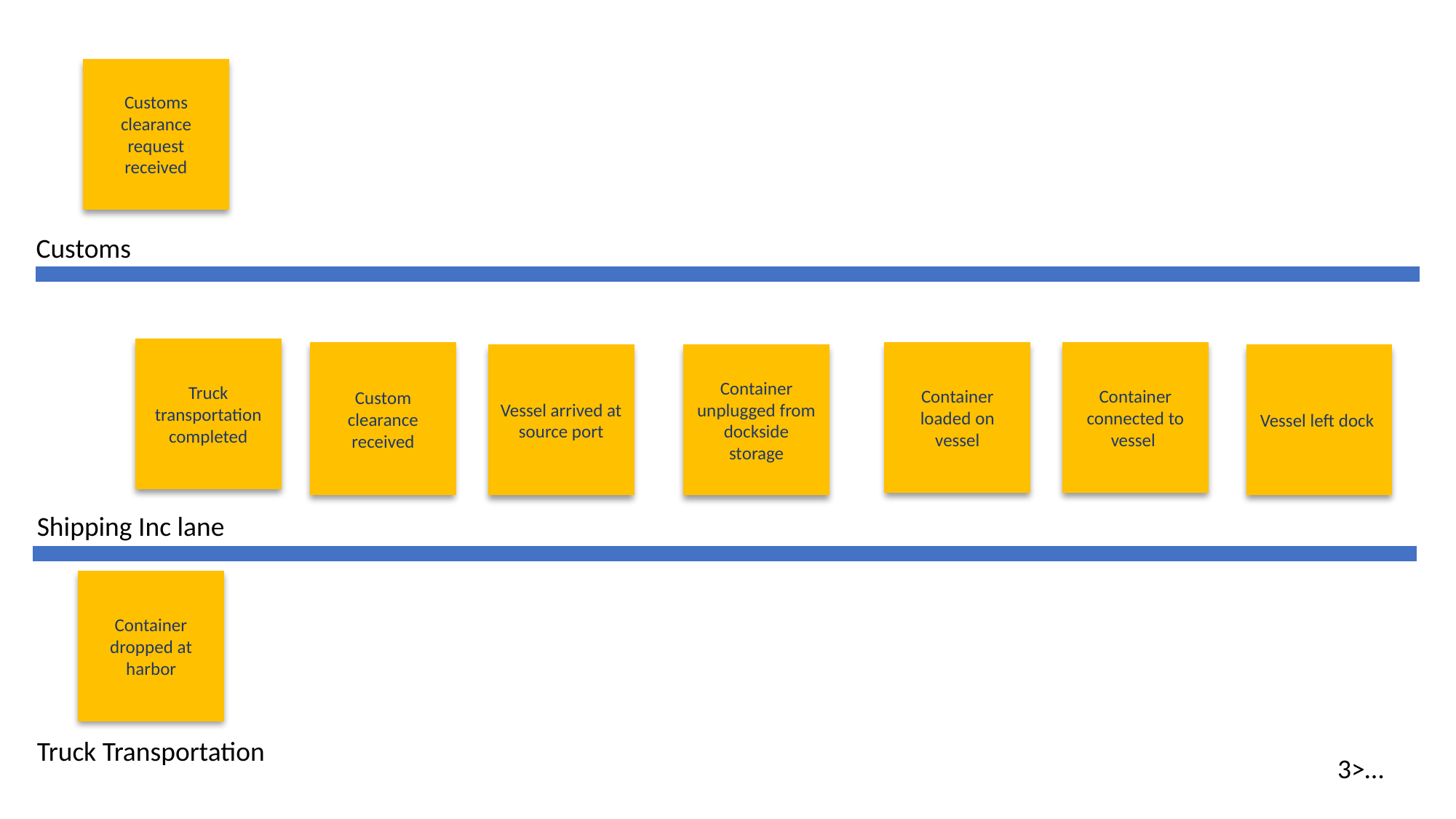

Customs clearance request received
Customs
Truck transportation completed
Custom clearance received
Container loaded on vessel
Container connected to vessel
Vessel left dock
Vessel arrived at source port
Container unplugged from dockside storage
Shipping Inc lane
Container dropped at harbor
Truck Transportation
3>…